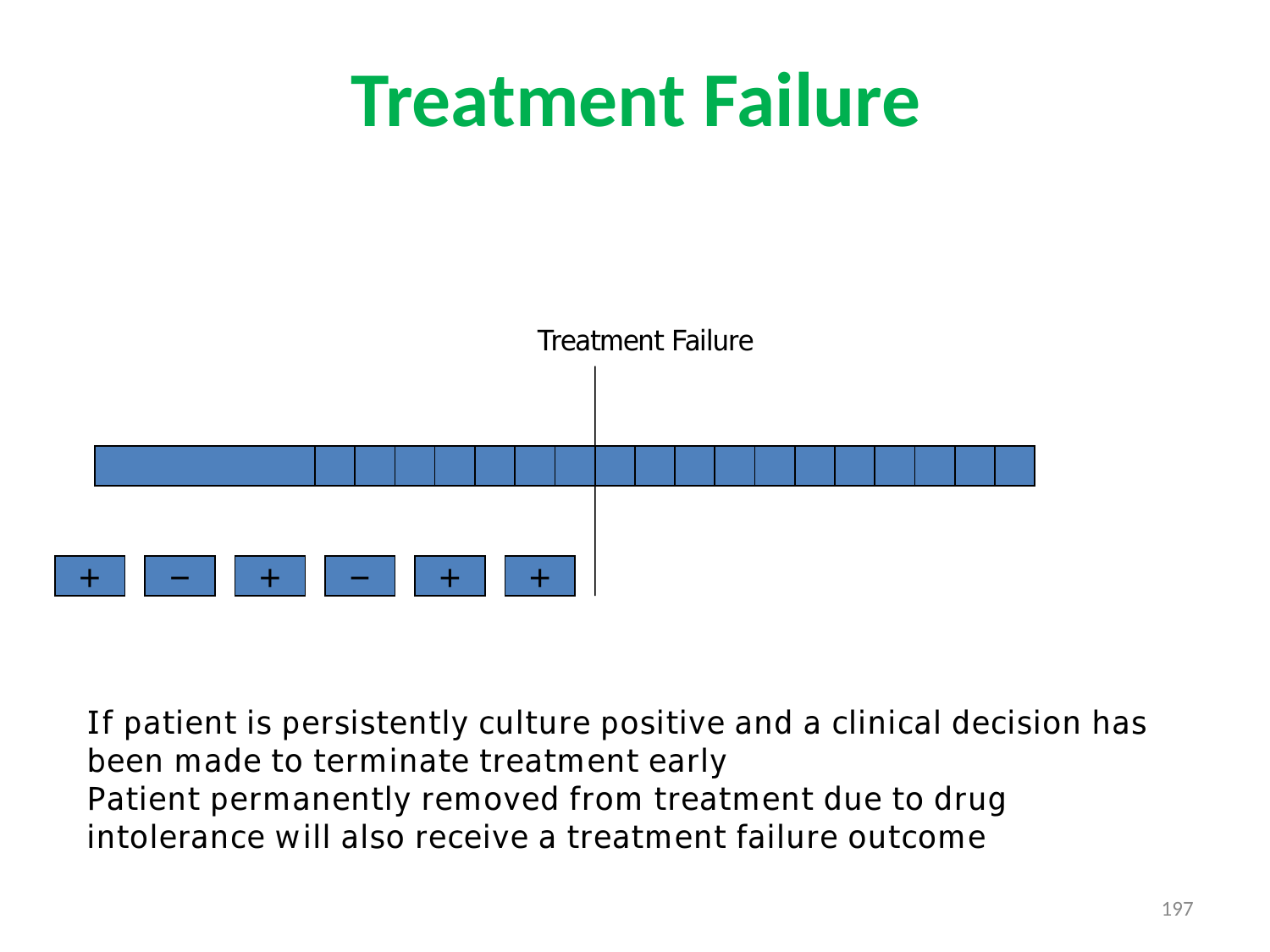

# Treatment Failure
Treatment Failure

+

–
+
–

+

+
If patient is persistently culture positive and a clinical decision has been made to terminate treatment early
Patient permanently removed from treatment due to drug intolerance will also receive a treatment failure outcome

197